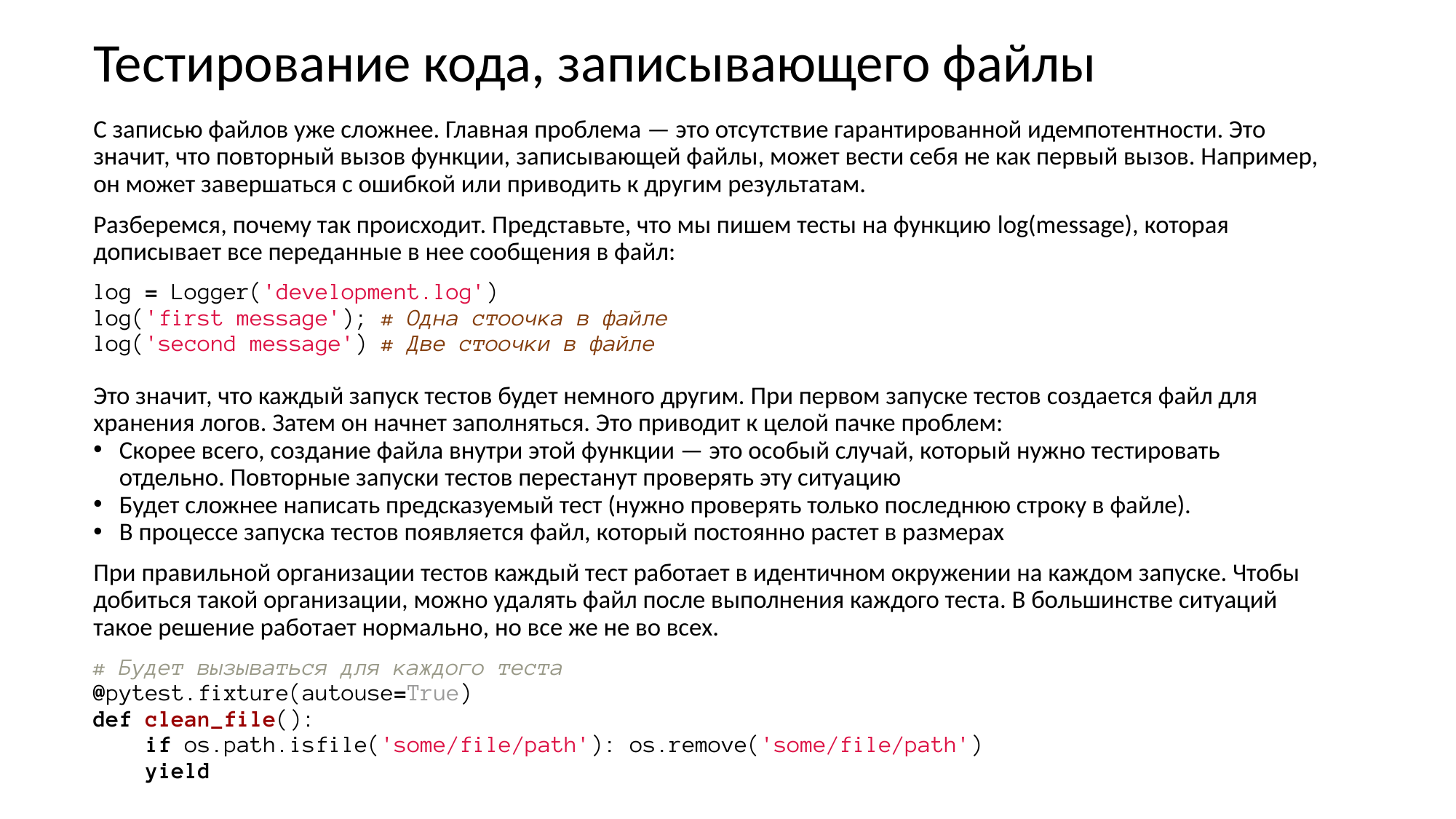

# Тестирование кода, записывающего файлы
С записью файлов уже сложнее. Главная проблема — это отсутствие гарантированной идемпотентности. Это значит, что повторный вызов функции, записывающей файлы, может вести себя не как первый вызов. Например, он может завершаться с ошибкой или приводить к другим результатам.
Разберемся, почему так происходит. Представьте, что мы пишем тесты на функцию log(message), которая дописывает все переданные в нее сообщения в файл:
log = Logger('development.log')
log('first message'); # Одна стоочка в файле
log('second message') # Две стоочки в файле
Это значит, что каждый запуск тестов будет немного другим. При первом запуске тестов создается файл для хранения логов. Затем он начнет заполняться. Это приводит к целой пачке проблем:
Скорее всего, создание файла внутри этой функции — это особый случай, который нужно тестировать отдельно. Повторные запуски тестов перестанут проверять эту ситуацию
Будет сложнее написать предсказуемый тест (нужно проверять только последнюю строку в файле).
В процессе запуска тестов появляется файл, который постоянно растет в размерах
При правильной организации тестов каждый тест работает в идентичном окружении на каждом запуске. Чтобы добиться такой организации, можно удалять файл после выполнения каждого теста. В большинстве ситуаций такое решение работает нормально, но все же не во всех.
# Будет вызываться для каждого теста @pytest.fixture(autouse=True) def clean_file(): if os.path.isfile('some/file/path'): os.remove('some/file/path') yield